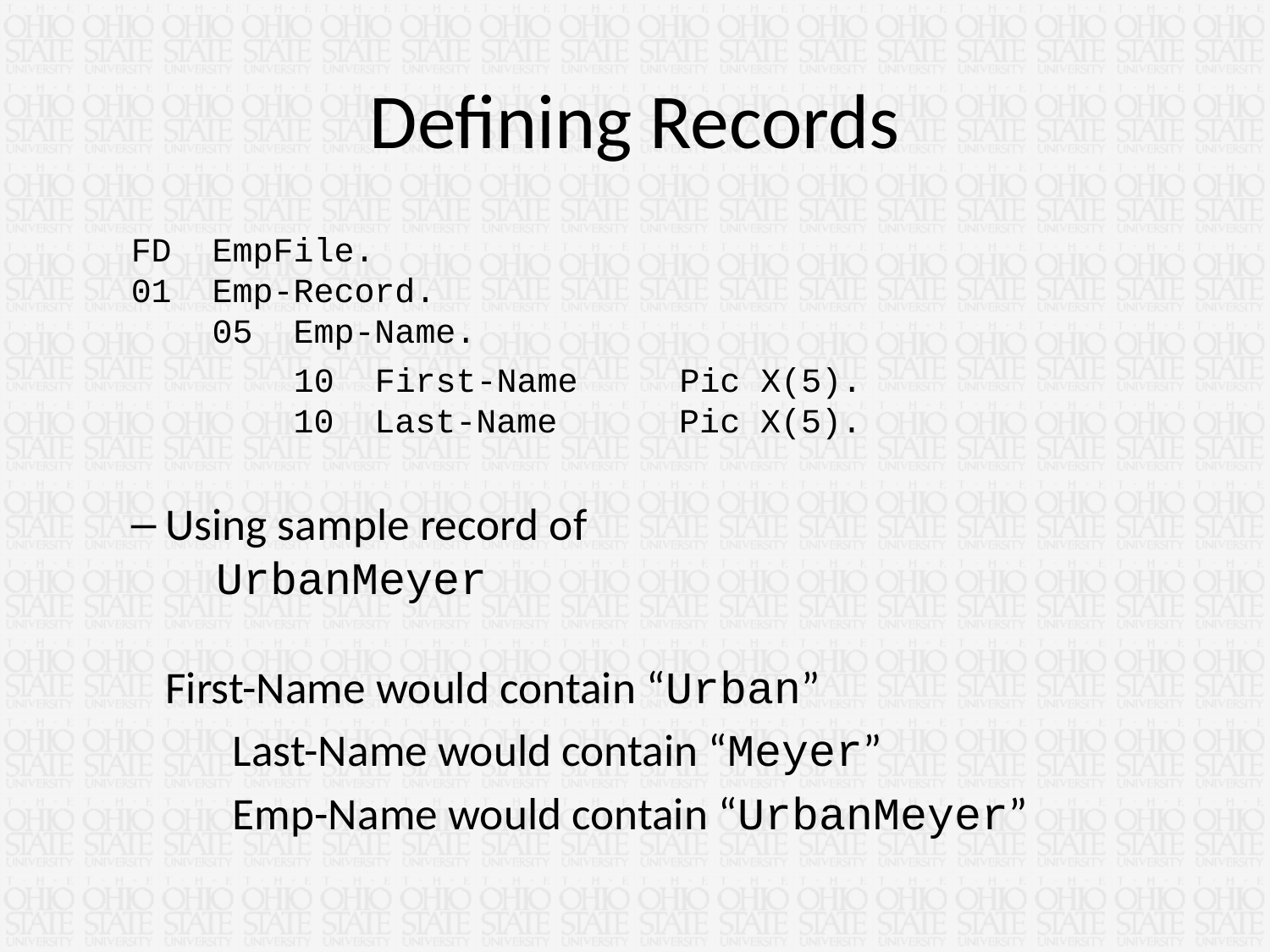

# Defining Records
FD  EmpFile.
01  Emp-Record.
    05  Emp-Name.
        10  First-Name     Pic X(5).
        10  Last-Name      Pic X(5).
Using sample record of
     UrbanMeyer
	First-Name would contain “Urban”
   	Last-Name would contain “Meyer”
   	Emp-Name would contain “UrbanMeyer”